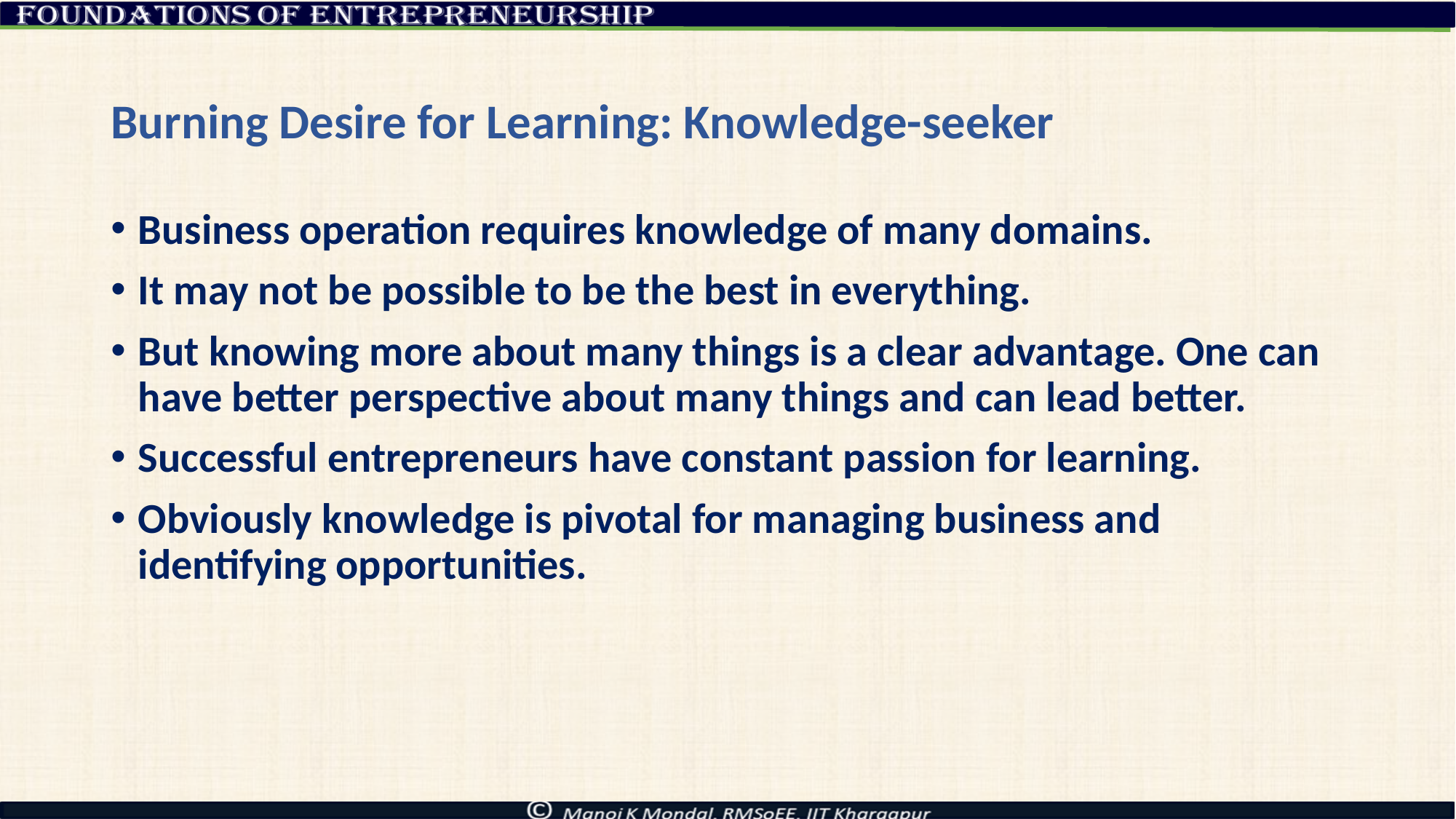

# Burning Desire for Learning: Knowledge-seeker
Business operation requires knowledge of many domains.
It may not be possible to be the best in everything.
But knowing more about many things is a clear advantage. One can have better perspective about many things and can lead better.
Successful entrepreneurs have constant passion for learning.
Obviously knowledge is pivotal for managing business and identifying opportunities.